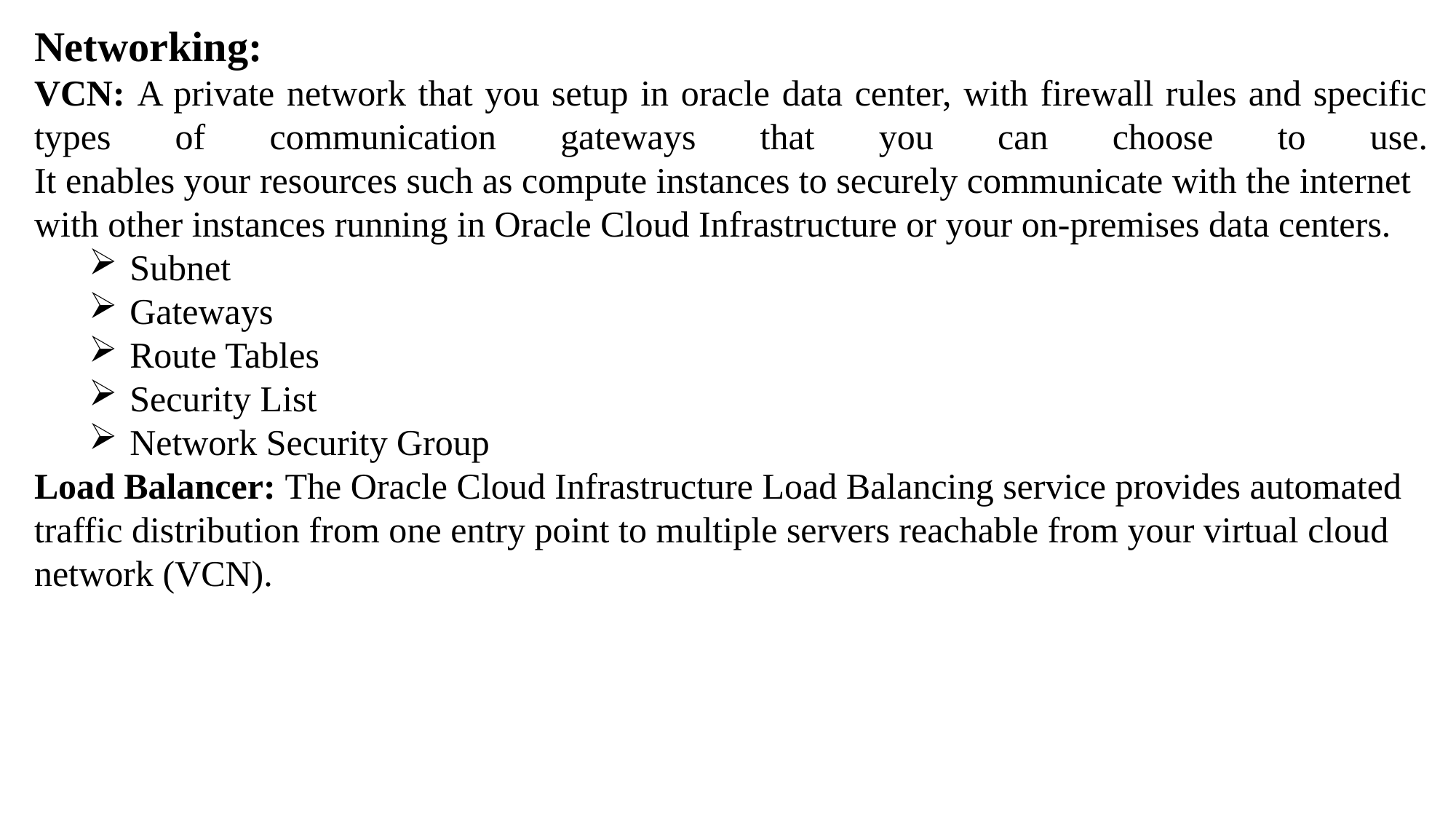

Networking:
VCN: A private network that you setup in oracle data center, with firewall rules and specific types of communication gateways that you can choose to use. It enables your resources such as compute instances to securely communicate with the internet with other instances running in Oracle Cloud Infrastructure or your on-premises data centers.
Subnet
Gateways
Route Tables
Security List
Network Security Group
Load Balancer: The Oracle Cloud Infrastructure Load Balancing service provides automated traffic distribution from one entry point to multiple servers reachable from your virtual cloud network (VCN).